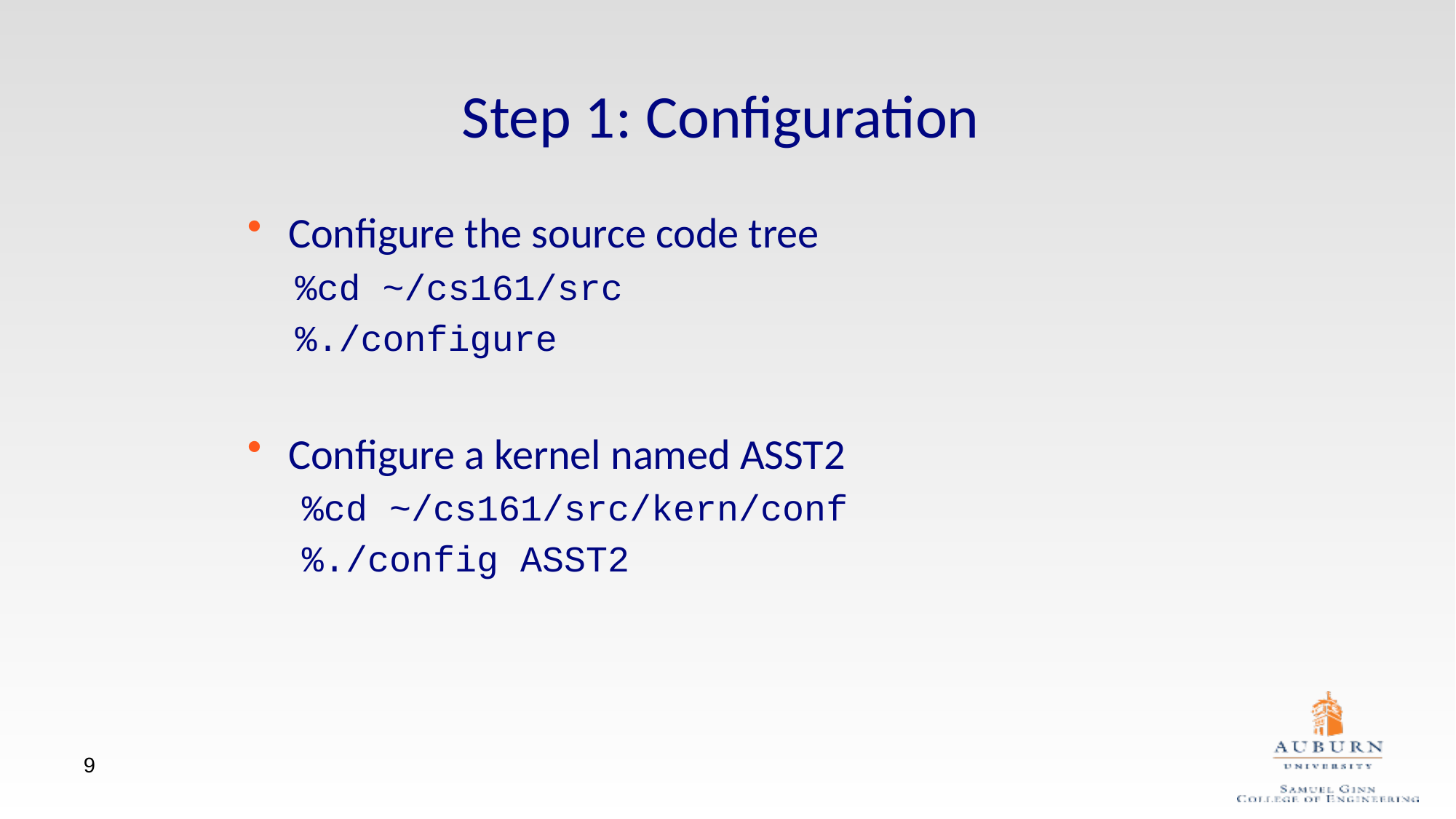

Step 1: Configuration
Configure the source code tree
%cd ~/cs161/src
%./configure

Configure a kernel named ASST2
%cd ~/cs161/src/kern/conf
%./config ASST2
9